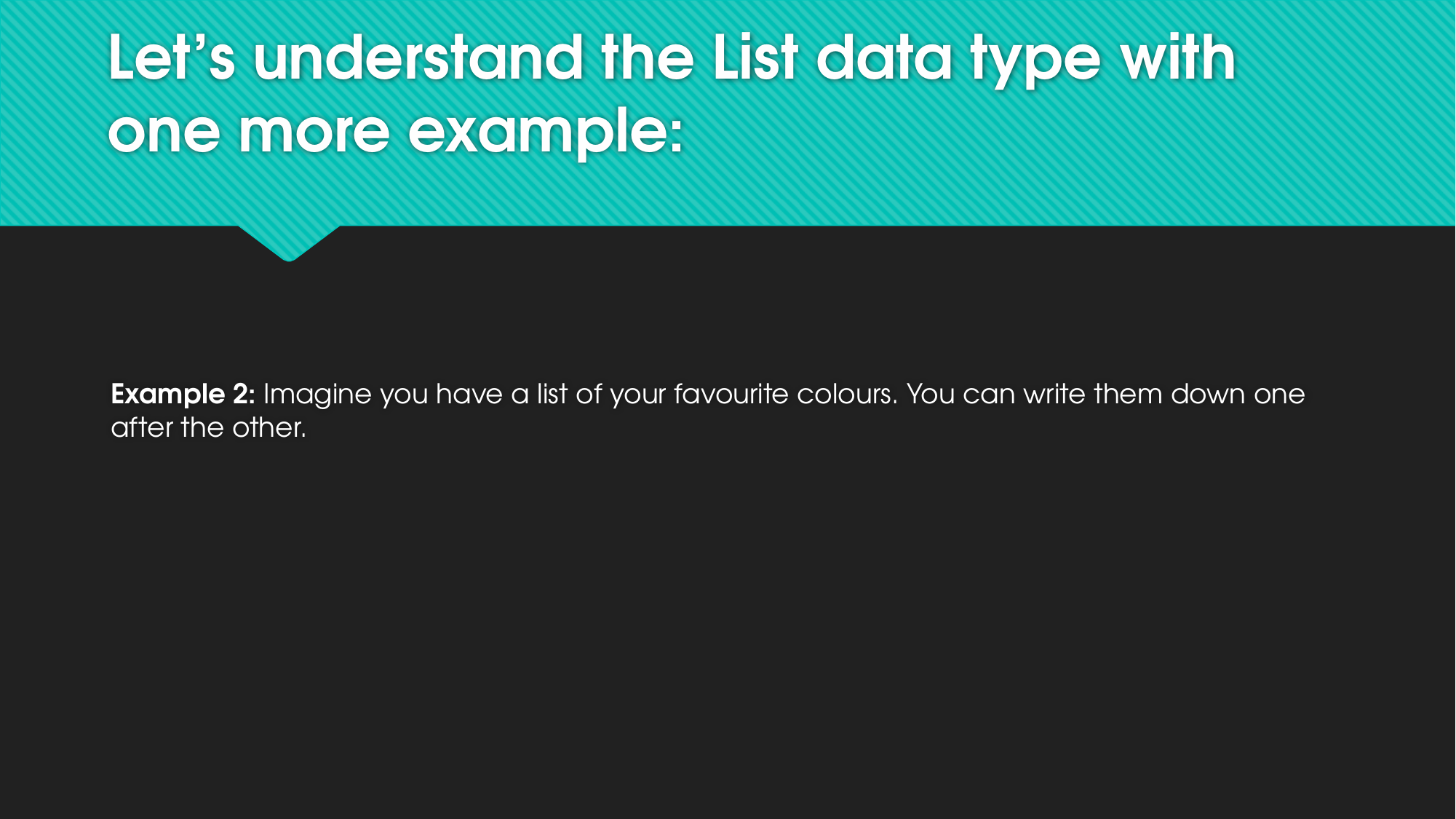

# Let’s understand the List data type with one more example:
Example 2: Imagine you have a list of your favourite colours. You can write them down one after the other.